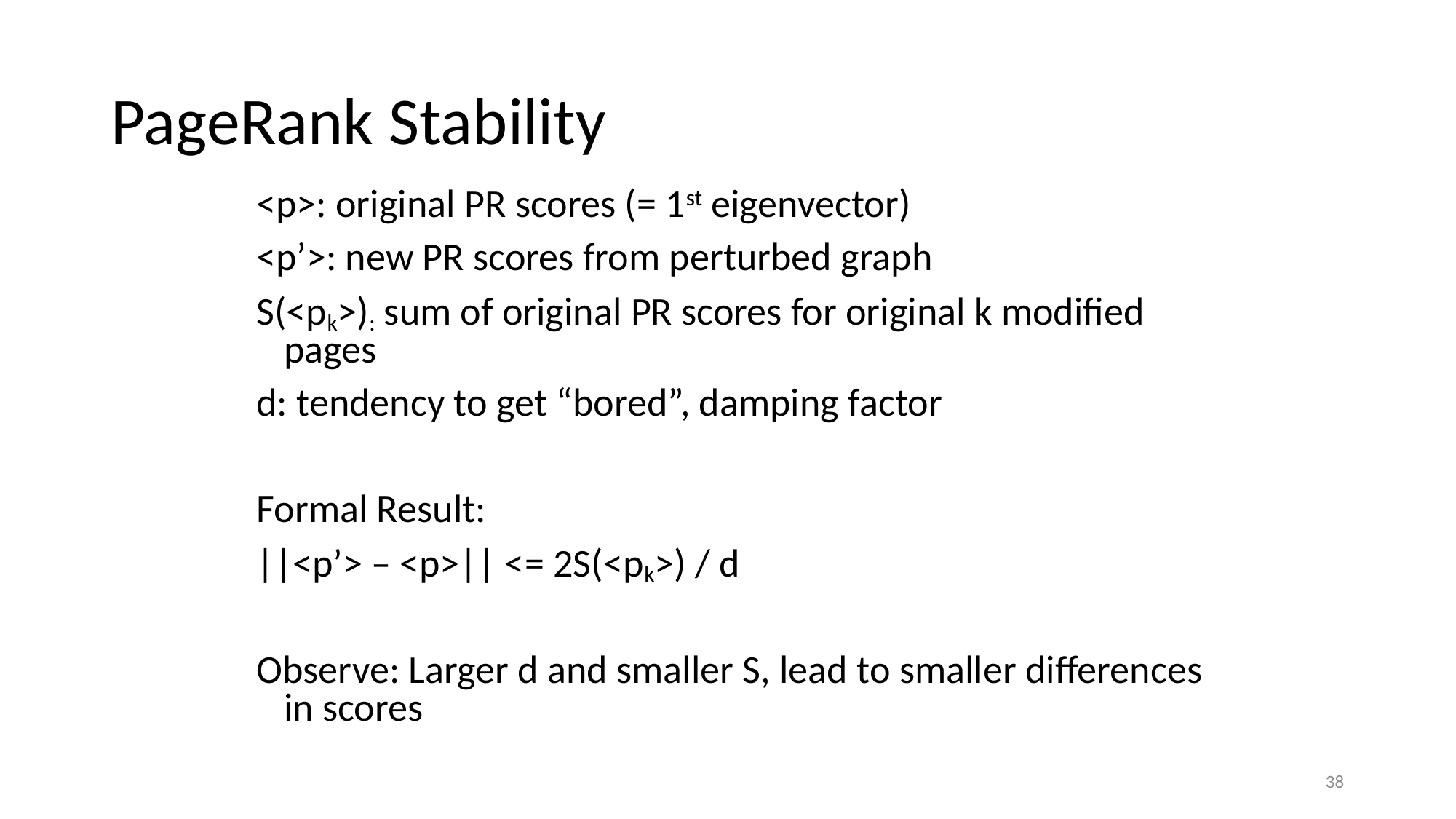

# PageRank Stability
<p>: original PR scores (= 1st eigenvector)
<p’>: new PR scores from perturbed graph
S(<pk>): sum of original PR scores for original k modified pages
d: tendency to get “bored”, damping factor

Formal Result:
||<p’> – <p>|| <= 2S(<pk>) / d

Observe: Larger d and smaller S, lead to smaller differences in scores

38